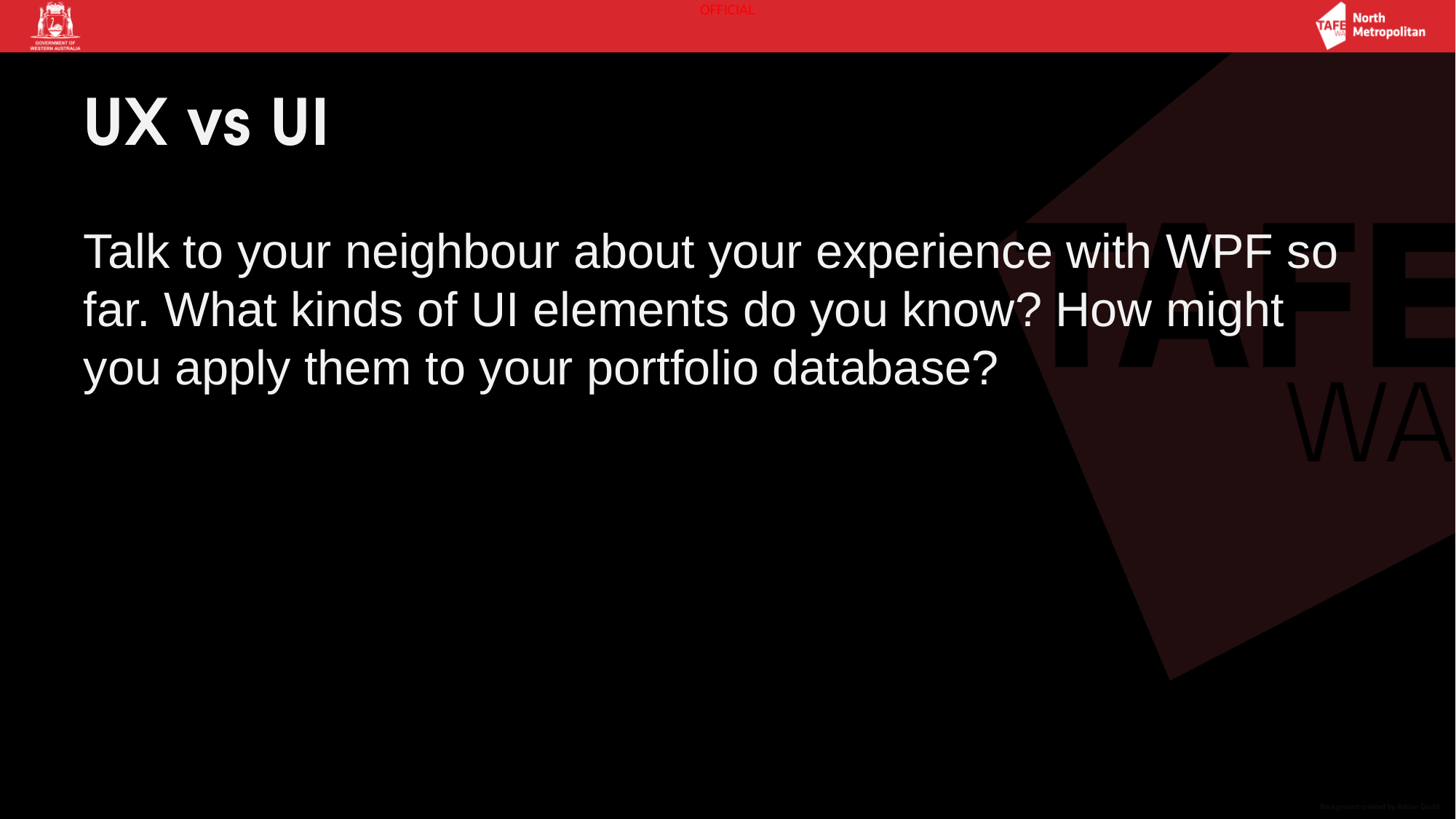

# UX vs UI
Talk to your neighbour about your experience with WPF so far. What kinds of UI elements do you know? How might you apply them to your portfolio database?